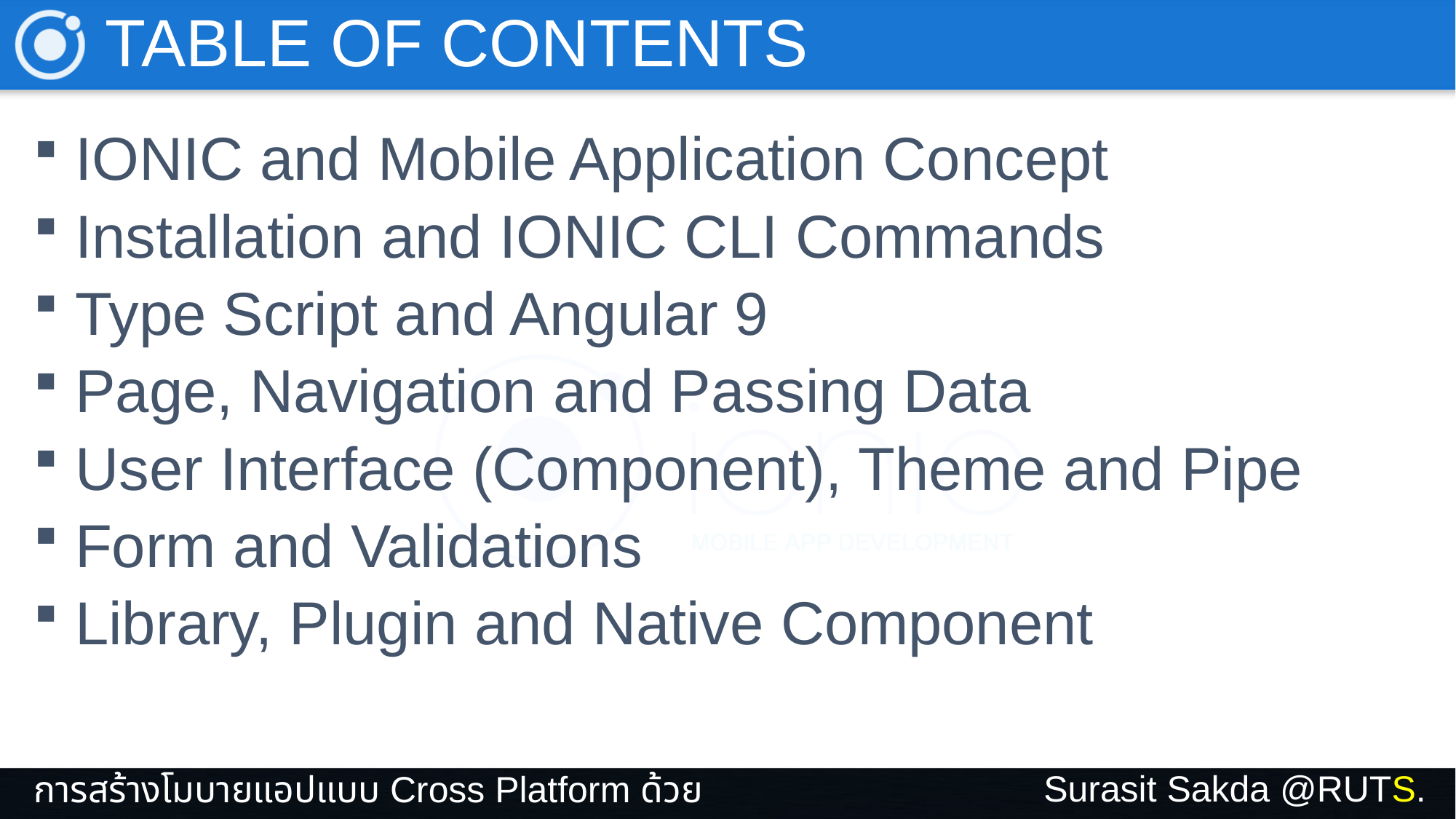

TABLE OF CONTENTS
IONIC and Mobile Application Concept
Installation and IONIC CLI Commands
Type Script and Angular 9
Page, Navigation and Passing Data
User Interface (Component), Theme and Pipe
Form and Validations
Library, Plugin and Native Component
Surasit Sakda @RUTS.
การสร้างโมบายแอปแบบ Cross Platform ด้วย IONIC 5